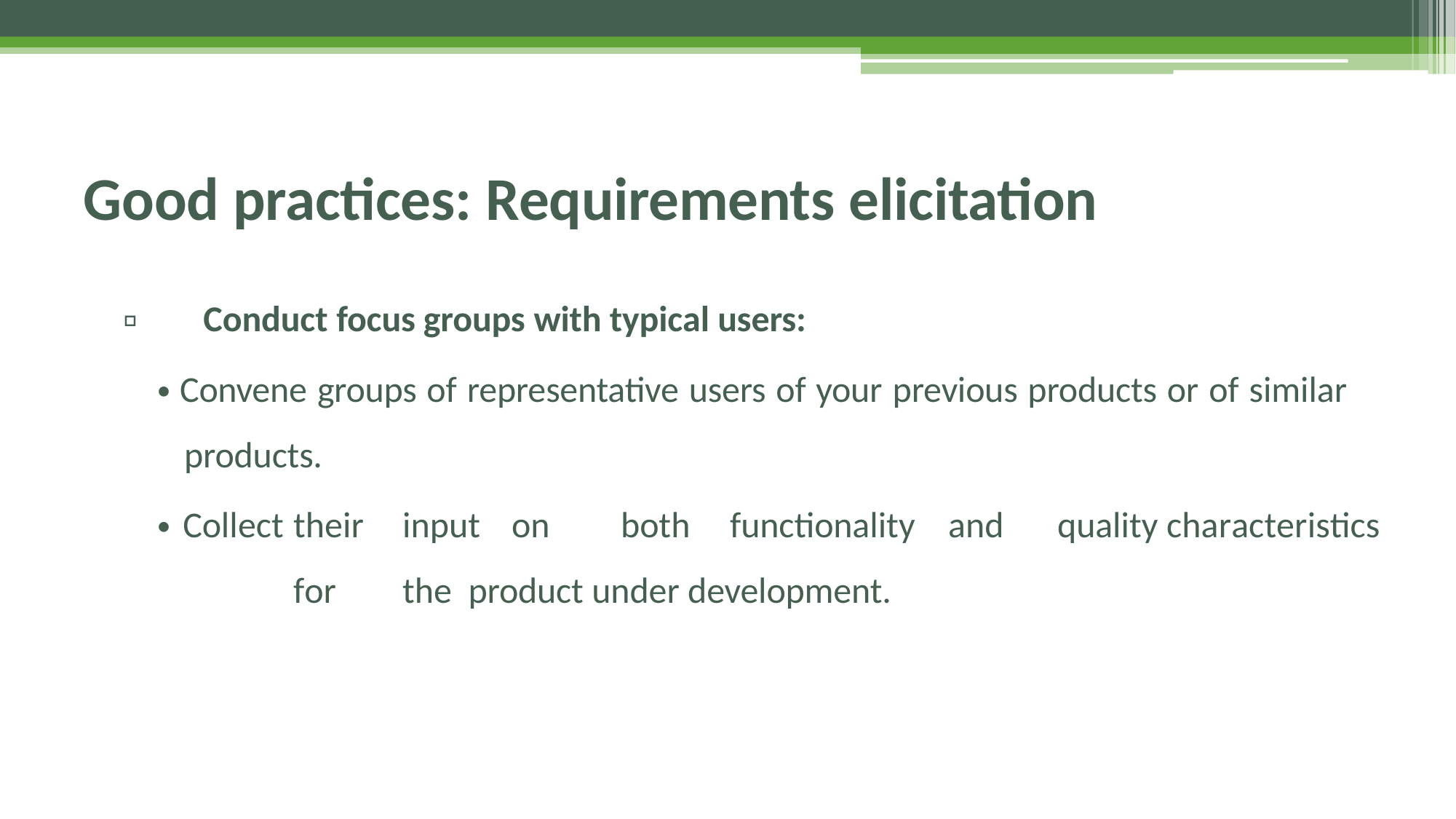

# Good practices: Requirements elicitation
▫	Conduct focus groups with typical users:
🞄 Convene groups of representative users of your previous products or of similar  products.
🞄 Collect	their	input	on	both	functionality	and	quality	characteristics	for	the  product under development.